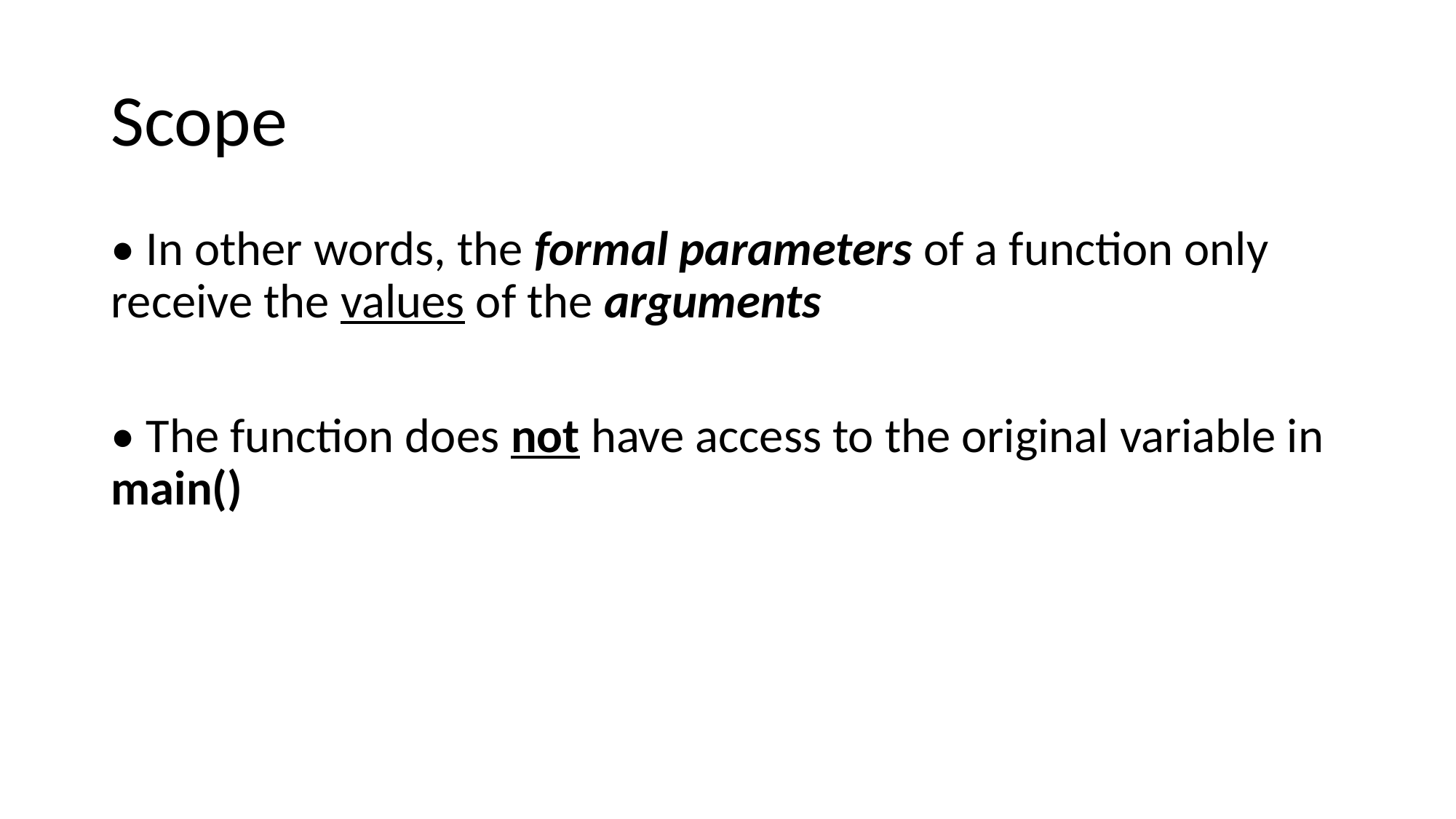

# Scope
• In other words, the formal parameters of a function only receive the values of the arguments

• The function does not have access to the original variable in main()